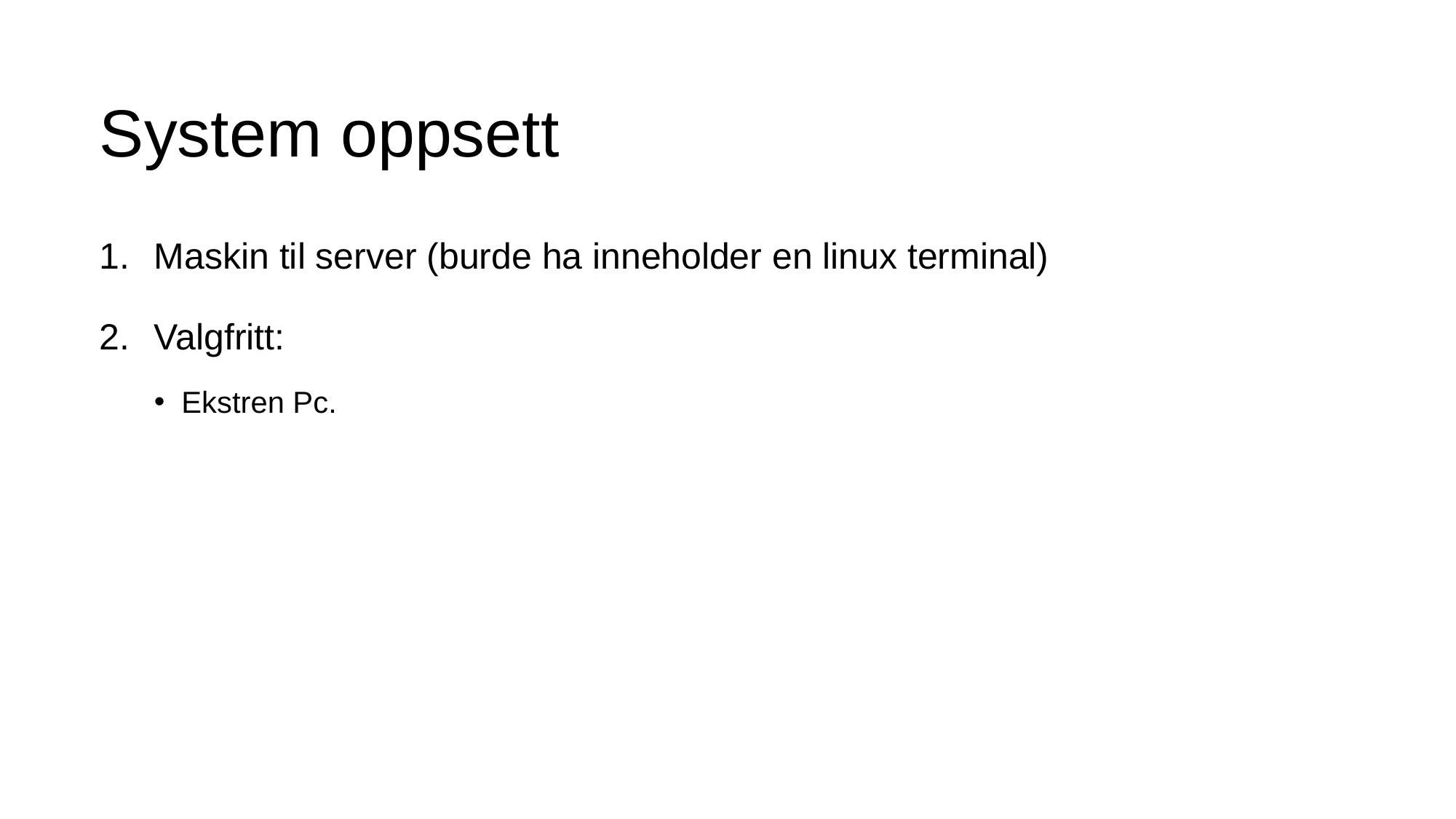

# System oppsett
Maskin til server (burde ha inneholder en linux terminal)
Valgfritt:
Ekstren Pc.